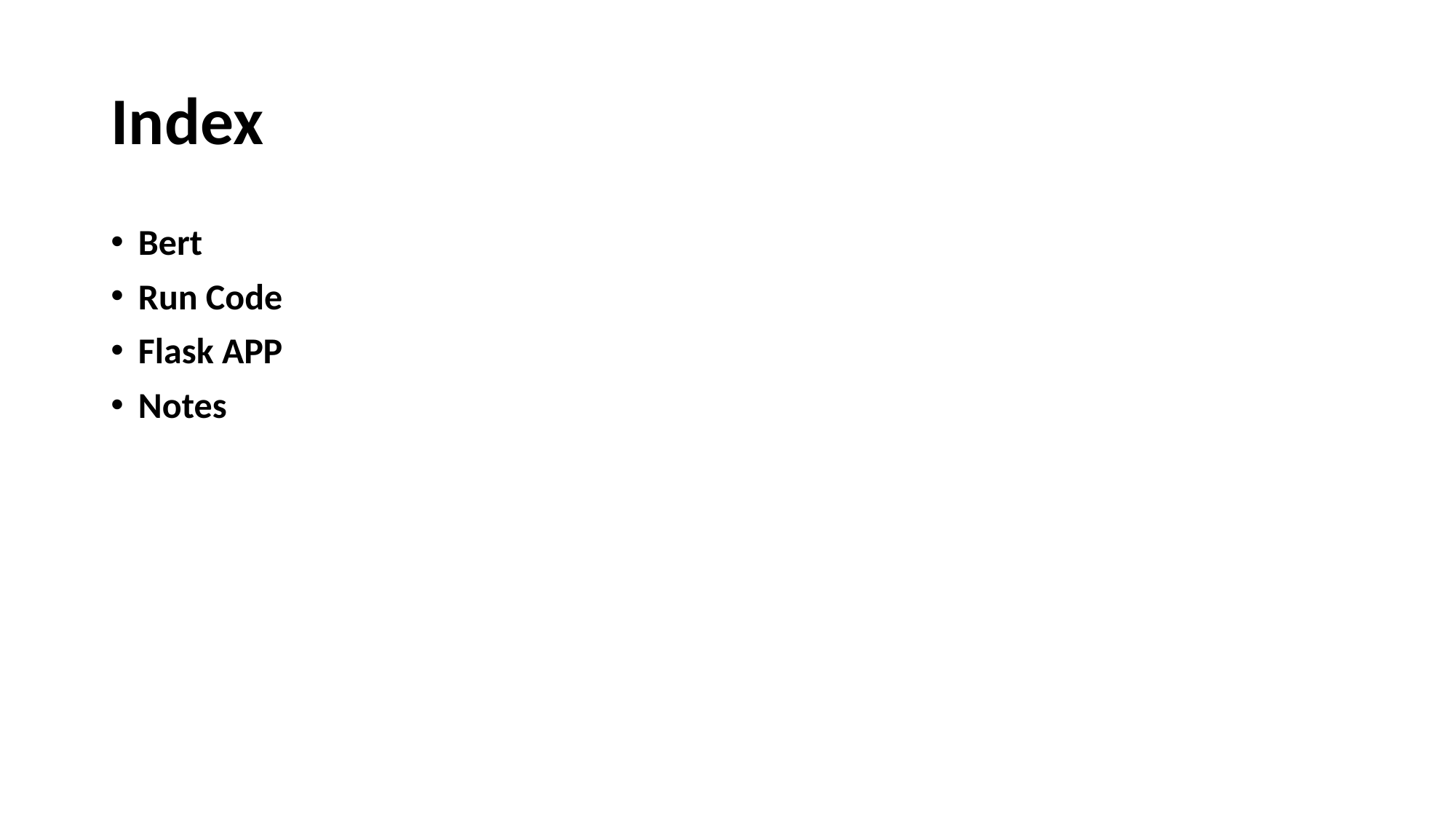

# Index
Bert
Run Code
Flask APP
Notes